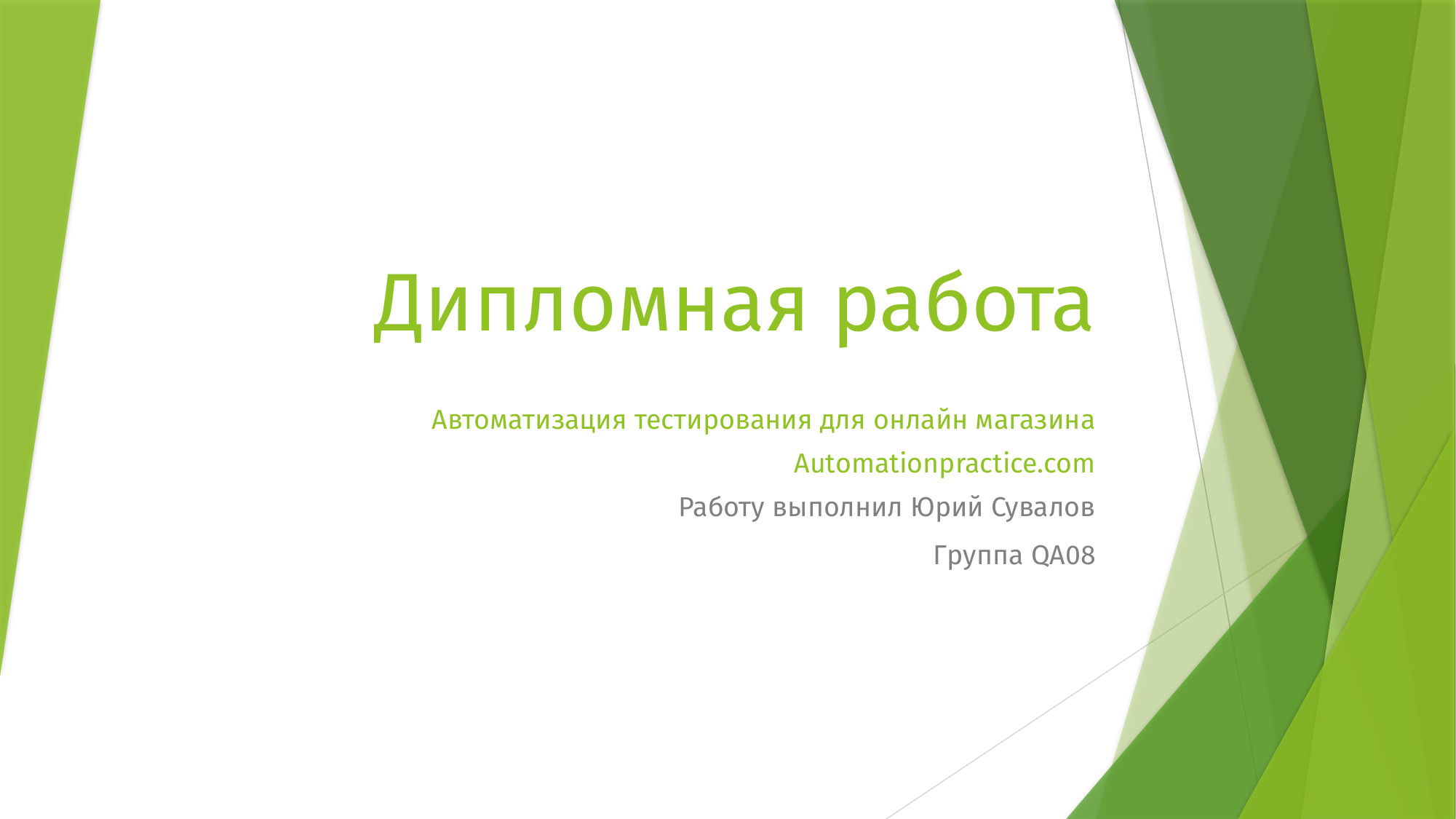

# Дипломная работа Автоматизация тестирования для онлайн магазина Automationpractice.com
Работу выполнил Юрий Сувалов
Группа QA08